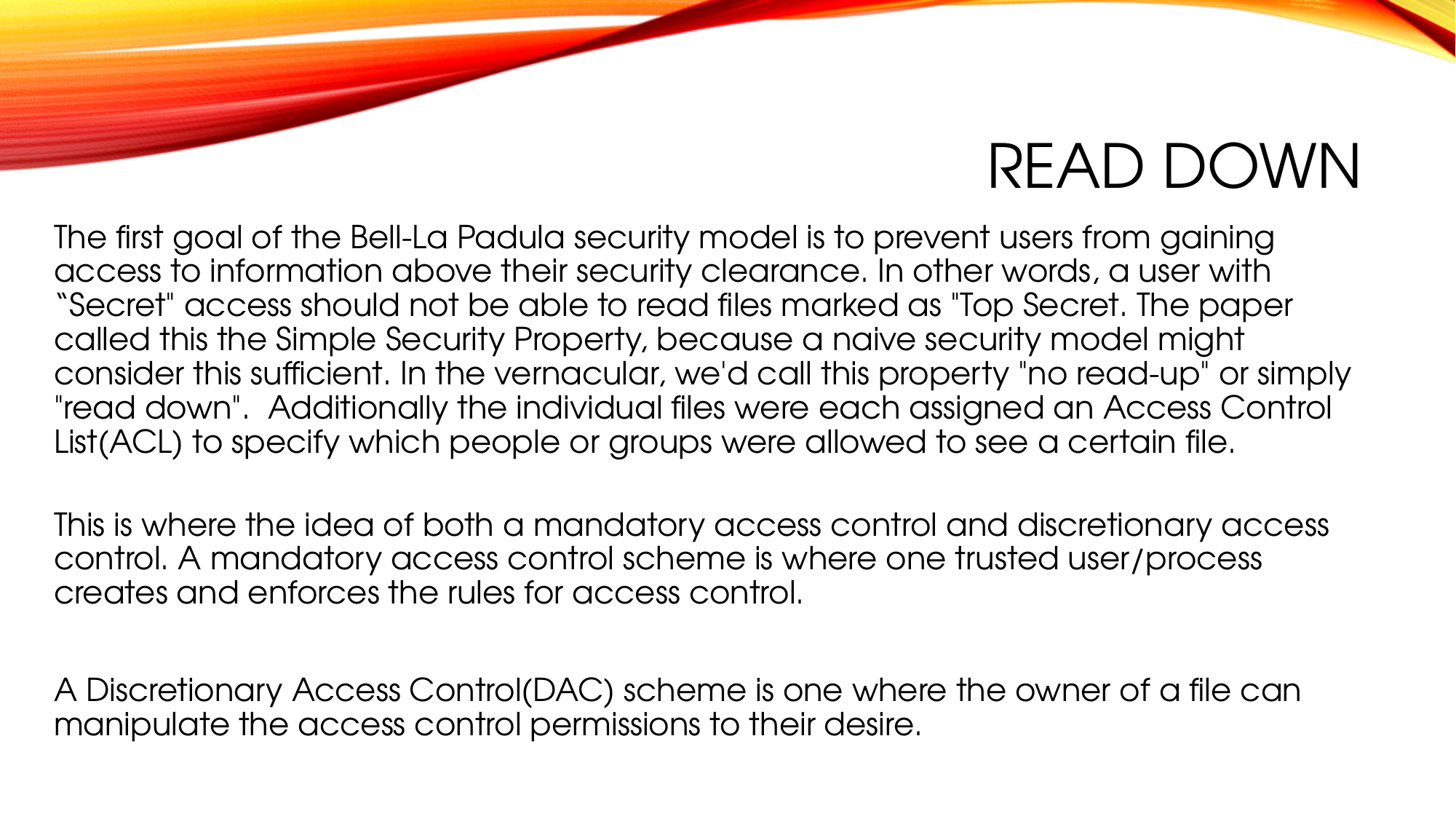

# Read Down
The first goal of the Bell-La Padula security model is to prevent users from gaining access to information above their security clearance. In other words, a user with “Secret" access should not be able to read files marked as "Top Secret. The paper called this the Simple Security Property, because a naive security model might consider this sufficient. In the vernacular, we'd call this property "no read-up" or simply "read down".  Additionally the individual files were each assigned an Access Control List(ACL) to specify which people or groups were allowed to see a certain file.
This is where the idea of both a mandatory access control and discretionary access control. A mandatory access control scheme is where one trusted user/process creates and enforces the rules for access control.

A Discretionary Access Control(DAC) scheme is one where the owner of a file can manipulate the access control permissions to their desire.